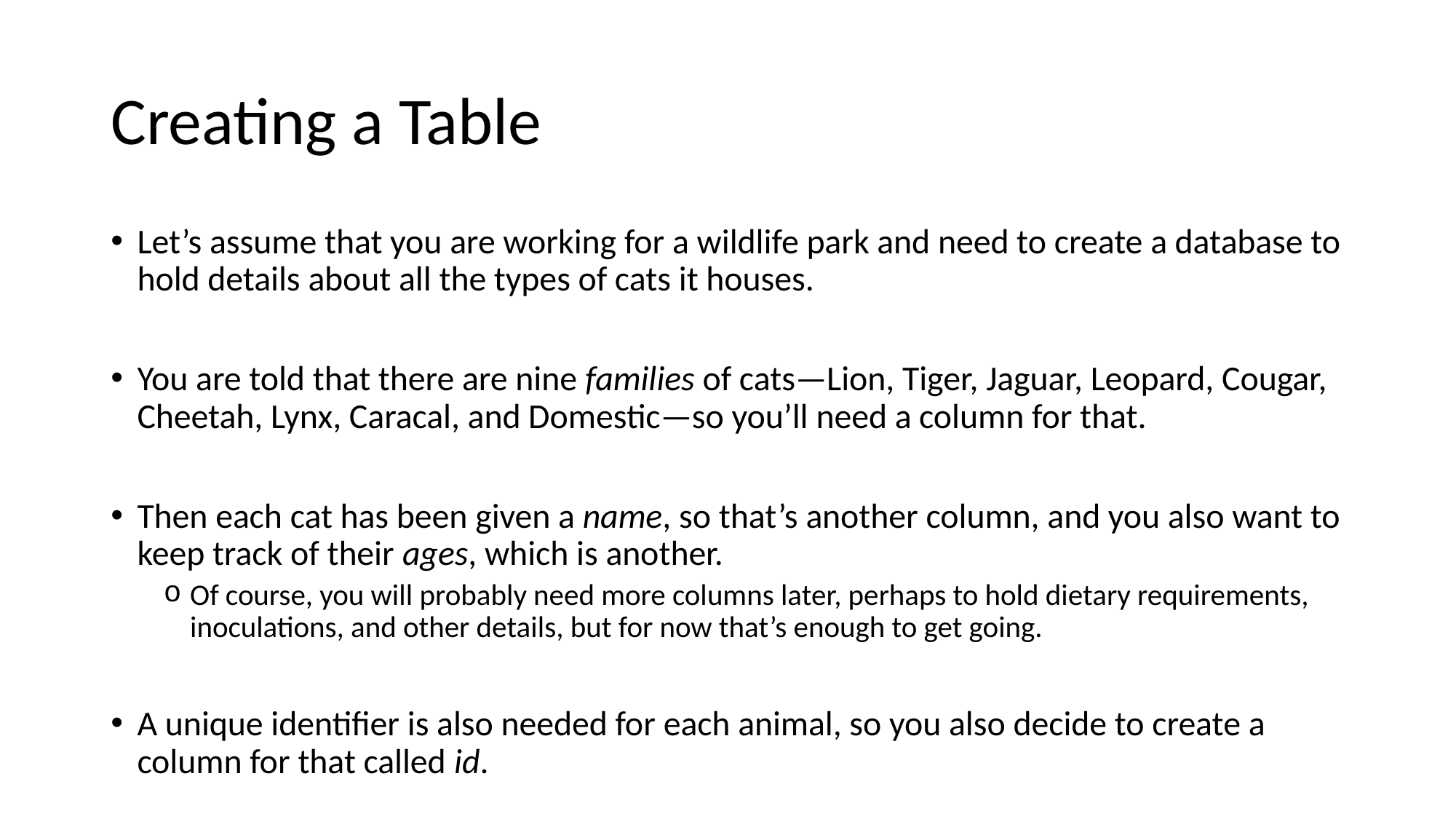

# Creating a Table
Let’s assume that you are working for a wildlife park and need to create a database to hold details about all the types of cats it houses.

You are told that there are nine families of cats—Lion, Tiger, Jaguar, Leopard, Cougar, Cheetah, Lynx, Caracal, and Domestic—so you’ll need a column for that.

Then each cat has been given a name, so that’s another column, and you also want to keep track of their ages, which is another.
Of course, you will probably need more columns later, perhaps to hold dietary requirements, inoculations, and other details, but for now that’s enough to get going.

A unique identifier is also needed for each animal, so you also decide to create a column for that called id.